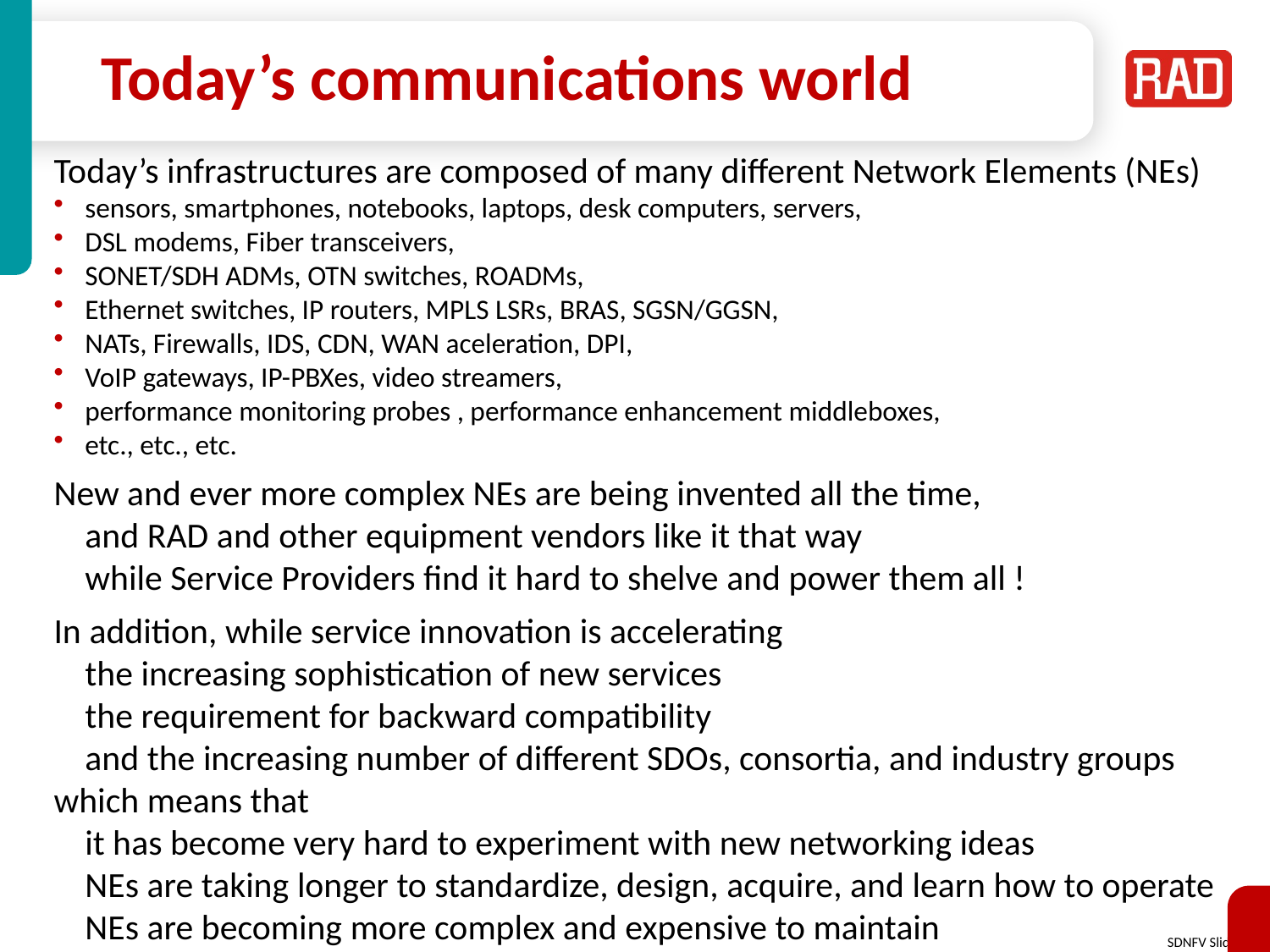

# Today’s communications world
Today’s infrastructures are composed of many different Network Elements (NEs)
sensors, smartphones, notebooks, laptops, desk computers, servers,
DSL modems, Fiber transceivers,
SONET/SDH ADMs, OTN switches, ROADMs,
Ethernet switches, IP routers, MPLS LSRs, BRAS, SGSN/GGSN,
NATs, Firewalls, IDS, CDN, WAN aceleration, DPI,
VoIP gateways, IP-PBXes, video streamers,
performance monitoring probes , performance enhancement middleboxes,
etc., etc., etc.
New and ever more complex NEs are being invented all the time,
	and RAD and other equipment vendors like it that way
	while Service Providers find it hard to shelve and power them all !
In addition, while service innovation is accelerating
	the increasing sophistication of new services
	the requirement for backward compatibility
	and the increasing number of different SDOs, consortia, and industry groups
which means that
	it has become very hard to experiment with new networking ideas
	NEs are taking longer to standardize, design, acquire, and learn how to operate
	NEs are becoming more complex and expensive to maintain